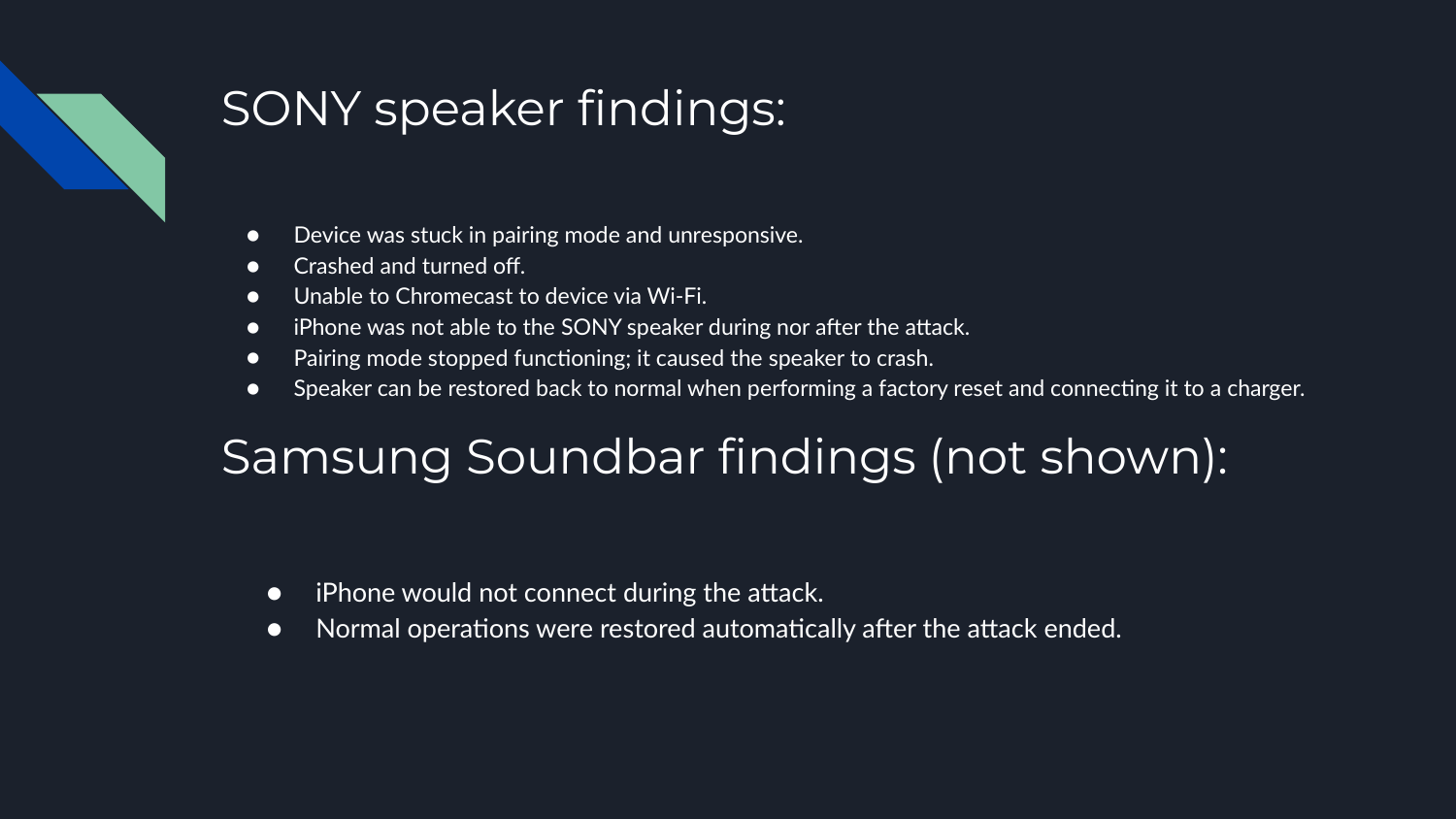

# SONY speaker findings:
Device was stuck in pairing mode and unresponsive.
Crashed and turned off.
Unable to Chromecast to device via Wi-Fi.
iPhone was not able to the SONY speaker during nor after the attack.
Pairing mode stopped functioning; it caused the speaker to crash.
Speaker can be restored back to normal when performing a factory reset and connecting it to a charger.
Samsung Soundbar findings (not shown):
iPhone would not connect during the attack.
Normal operations were restored automatically after the attack ended.